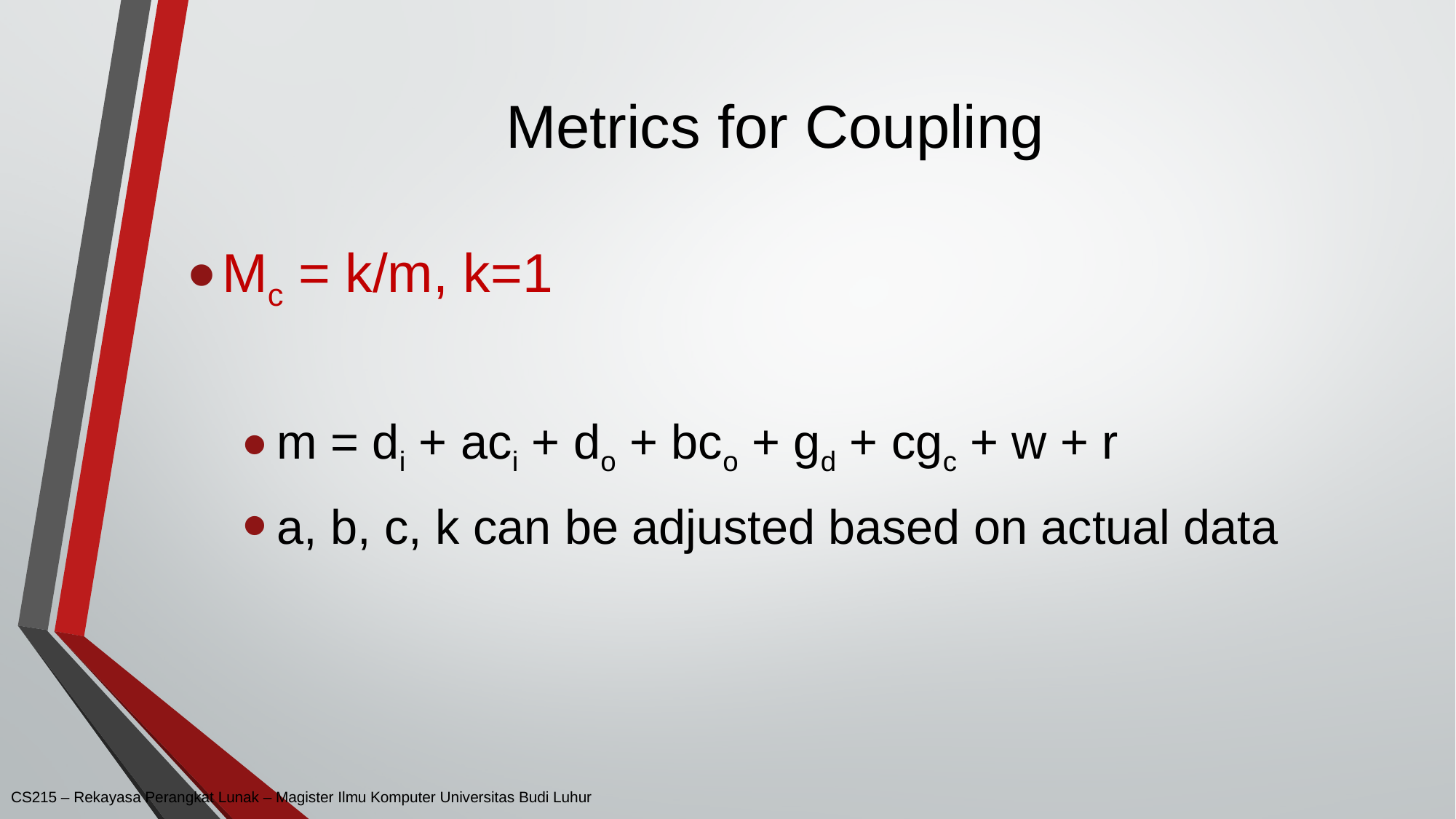

# Metrics for Coupling
Mc = k/m, k=1

m = di + aci + do + bco + gd + cgc + w + r
a, b, c, k can be adjusted based on actual data
CS215 – Rekayasa Perangkat Lunak – Magister Ilmu Komputer Universitas Budi Luhur